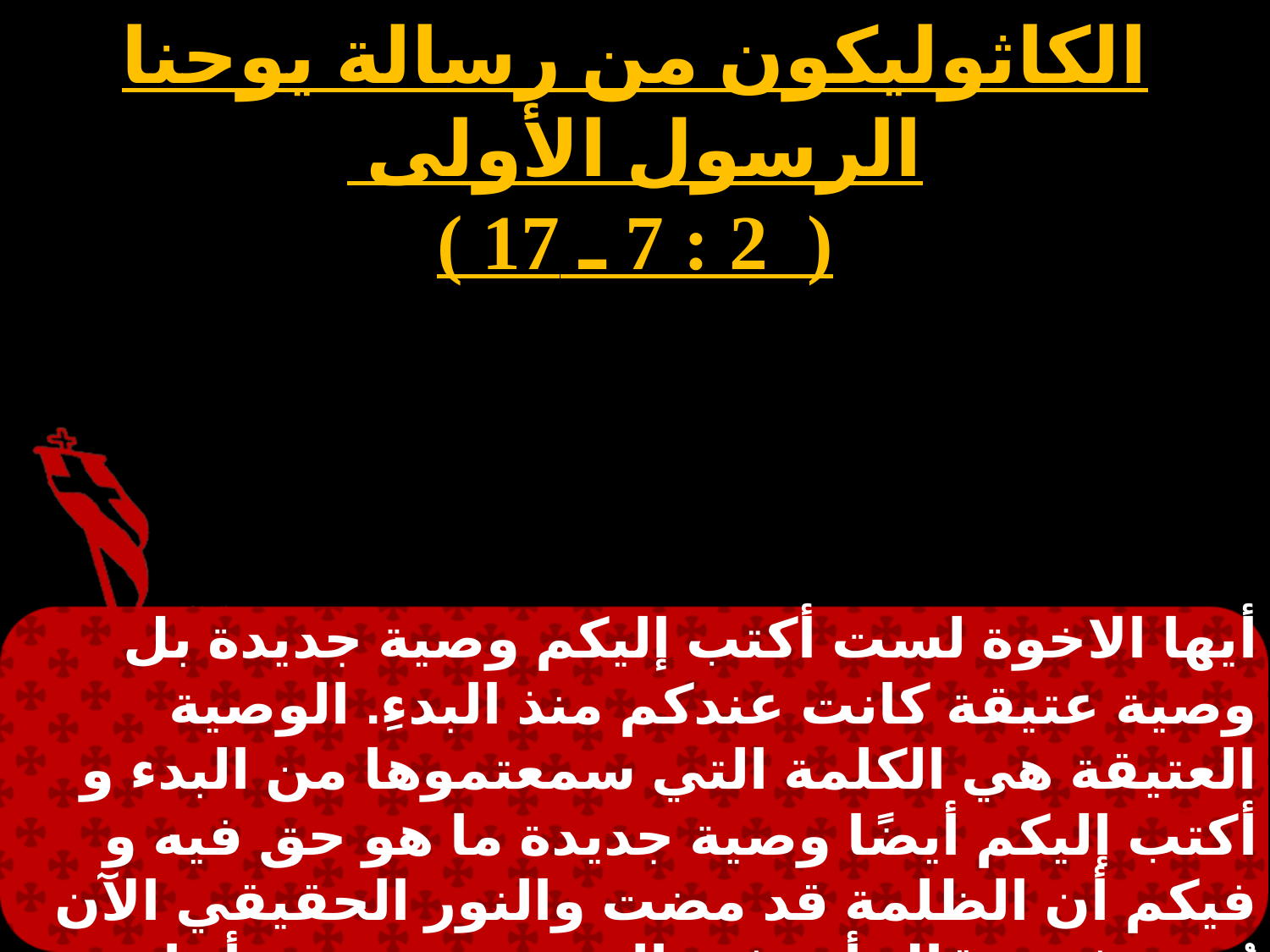

الكاثوليكون من رسالة يوحنا الرسول الأولى
(  2 : 7 ـ 17 )
أيها الاخوة لست أكتب إليكم وصية جديدة بل وصية عتيقة كانت عندكم منذ البدءِ. الوصية العتيقة هي الكلمة التي سمعتموها من البدء و أكتب إليكم أيضًا وصية جديدة ما هو حق فيه و فيكم أن الظلمة قد مضت والنور الحقيقي الآن يُضئ فمن قال أنه في النور وهو يبغض أخاه فهو في الظلمة إلى الآن من يحب أخاه فهو ثابت في النور وليس فيه شك.